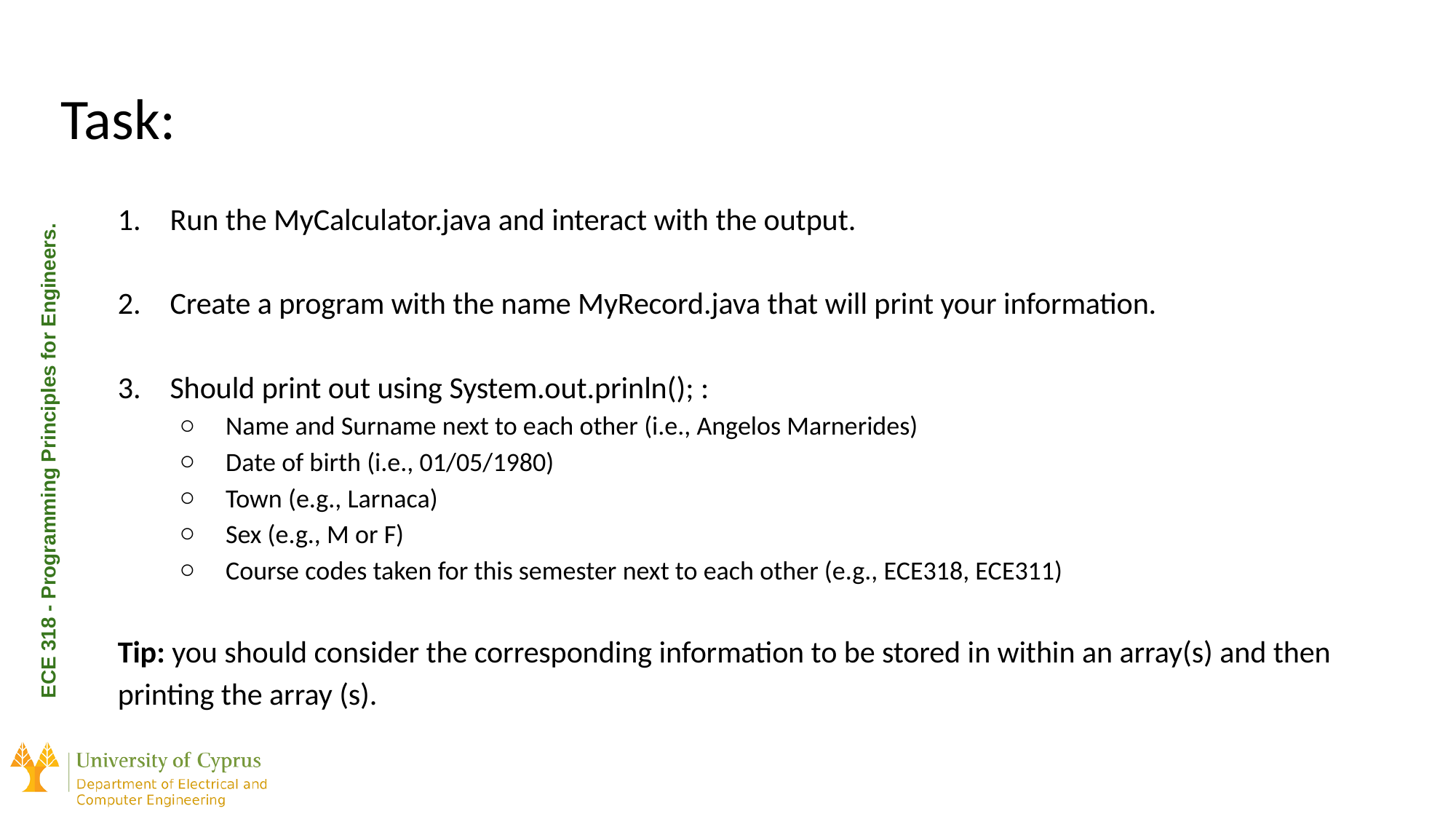

# Task:
Run the MyCalculator.java and interact with the output.

Create a program with the name MyRecord.java that will print your information.

Should print out using System.out.prinln(); :
Name and Surname next to each other (i.e., Angelos Marnerides)
Date of birth (i.e., 01/05/1980)
Town (e.g., Larnaca)
Sex (e.g., M or F)
Course codes taken for this semester next to each other (e.g., ECE318, ECE311)

Tip: you should consider the corresponding information to be stored in within an array(s) and then printing the array (s).